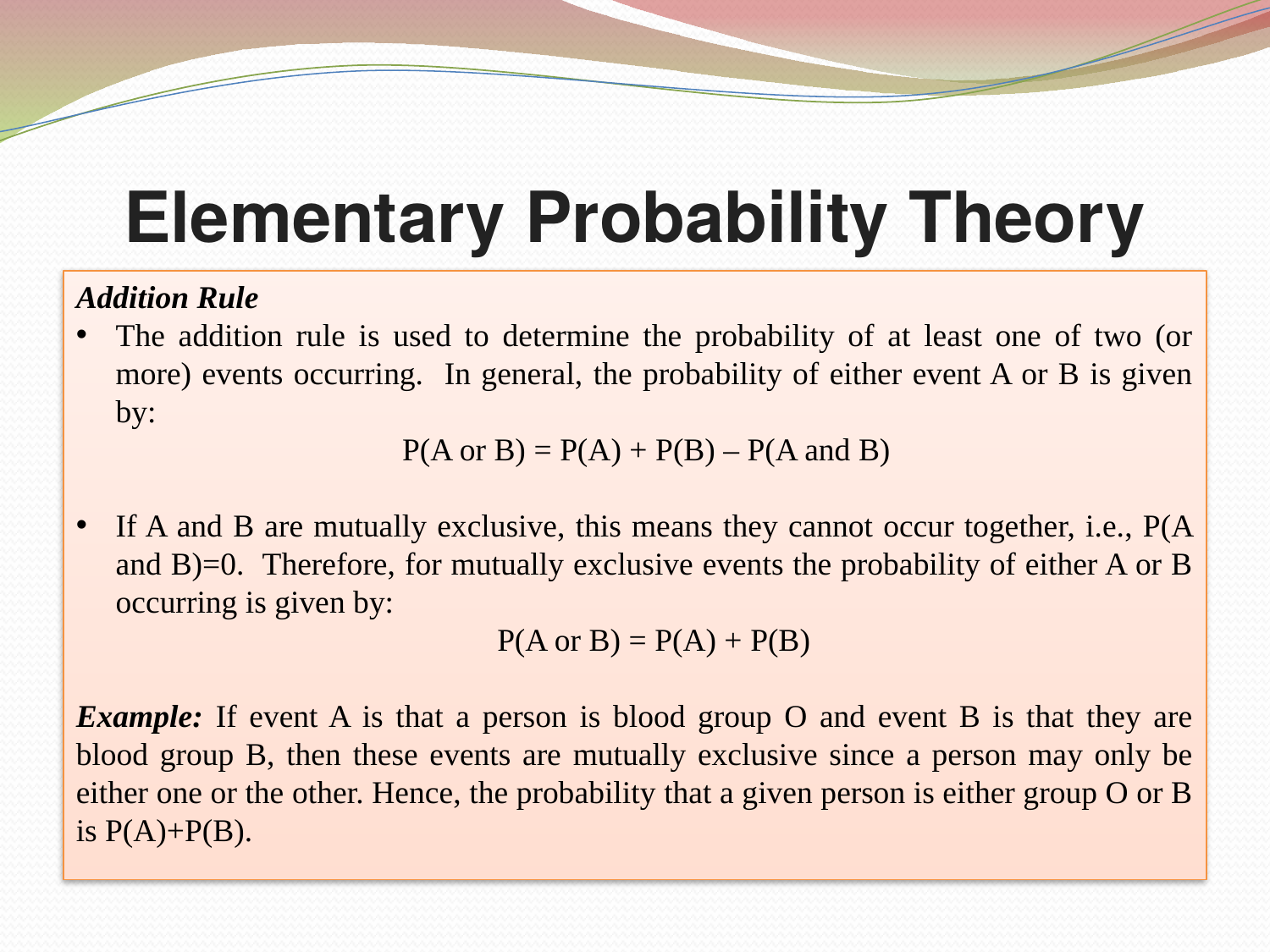

# Elementary Probability Theory
Addition Rule
The addition rule is used to determine the probability of at least one of two (or more) events occurring.  In general, the probability of either event A or B is given by:
		         P(A or B) = P(A) + P(B) – P(A and B)

If A and B are mutually exclusive, this means they cannot occur together, i.e., P(A and B)=0.  Therefore, for mutually exclusive events the probability of either A or B occurring is given by:
			     P(A or B) = P(A) + P(B)

Example: If event A is that a person is blood group O and event B is that they are blood group B, then these events are mutually exclusive since a person may only be either one or the other. Hence, the probability that a given person is either group O or B is P(A)+P(B).